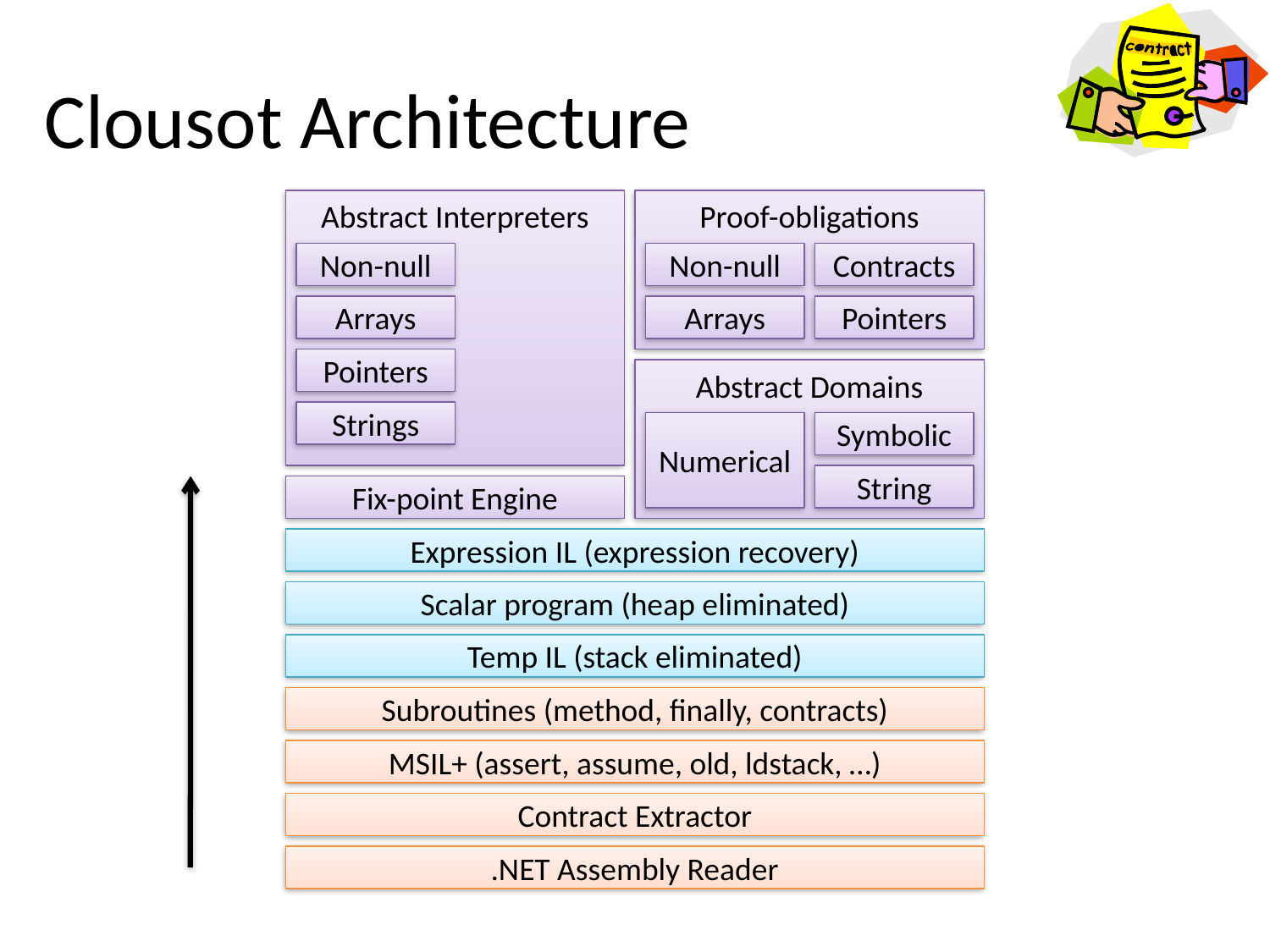

# Clousot Architecture
Abstract Interpreters
Proof-obligations
Non-null
Non-null
Contracts
Arrays
Arrays
Pointers
Pointers
Abstract Domains
Strings
Numerical
Symbolic
String
Fix-point Engine
Expression IL (expression recovery)
Scalar program (heap eliminated)
Temp IL (stack eliminated)
Subroutines (method, finally, contracts)
MSIL+ (assert, assume, old, ldstack, …)
Contract Extractor
.NET Assembly Reader